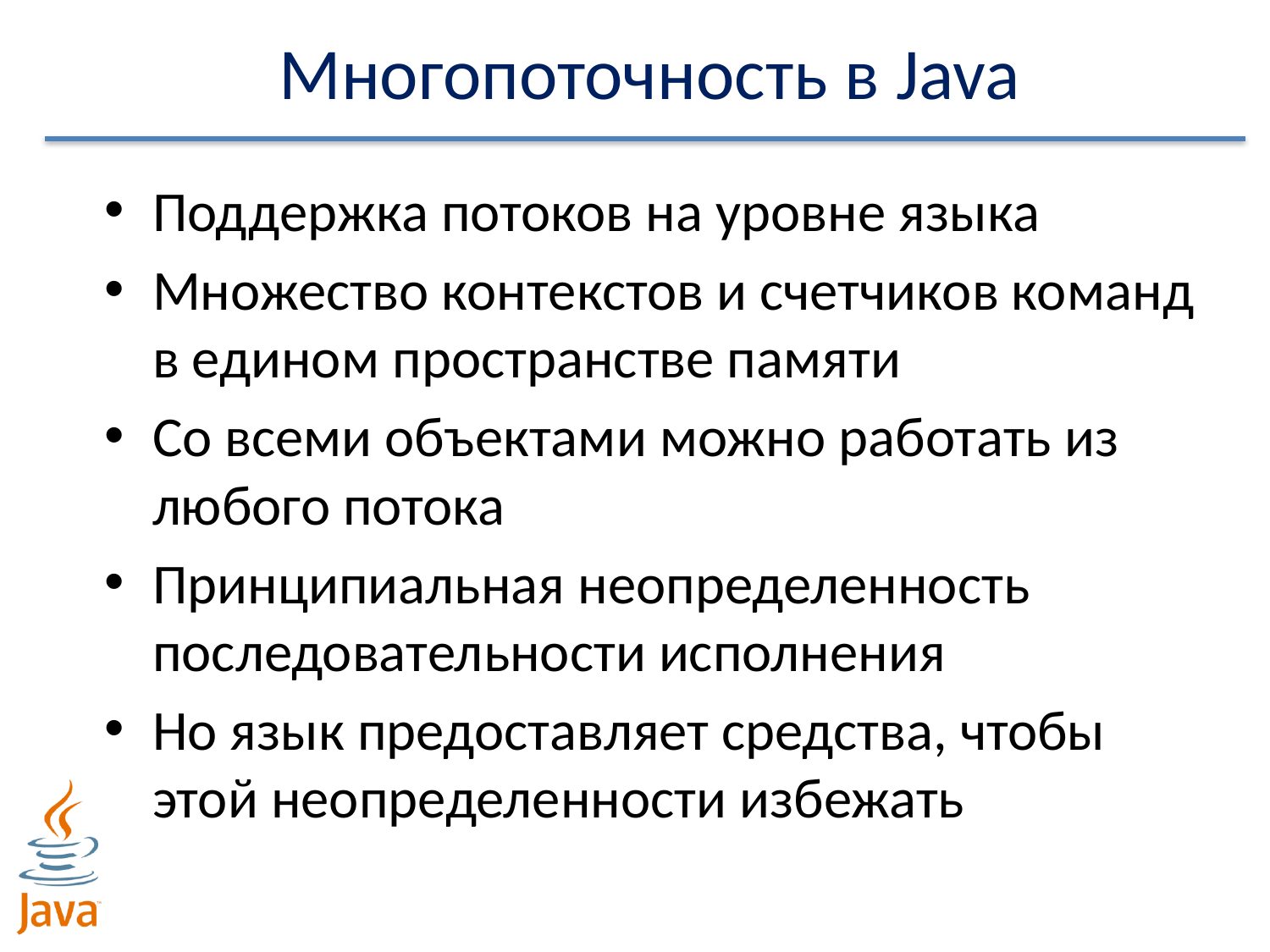

# Многопоточность в Java
Поддержка потоков на уровне языка
Множество контекстов и счетчиков команд в едином пространстве памяти
Со всеми объектами можно работать из любого потока
Принципиальная неопределенность последовательности исполнения
Но язык предоставляет средства, чтобы этой неопределенности избежать